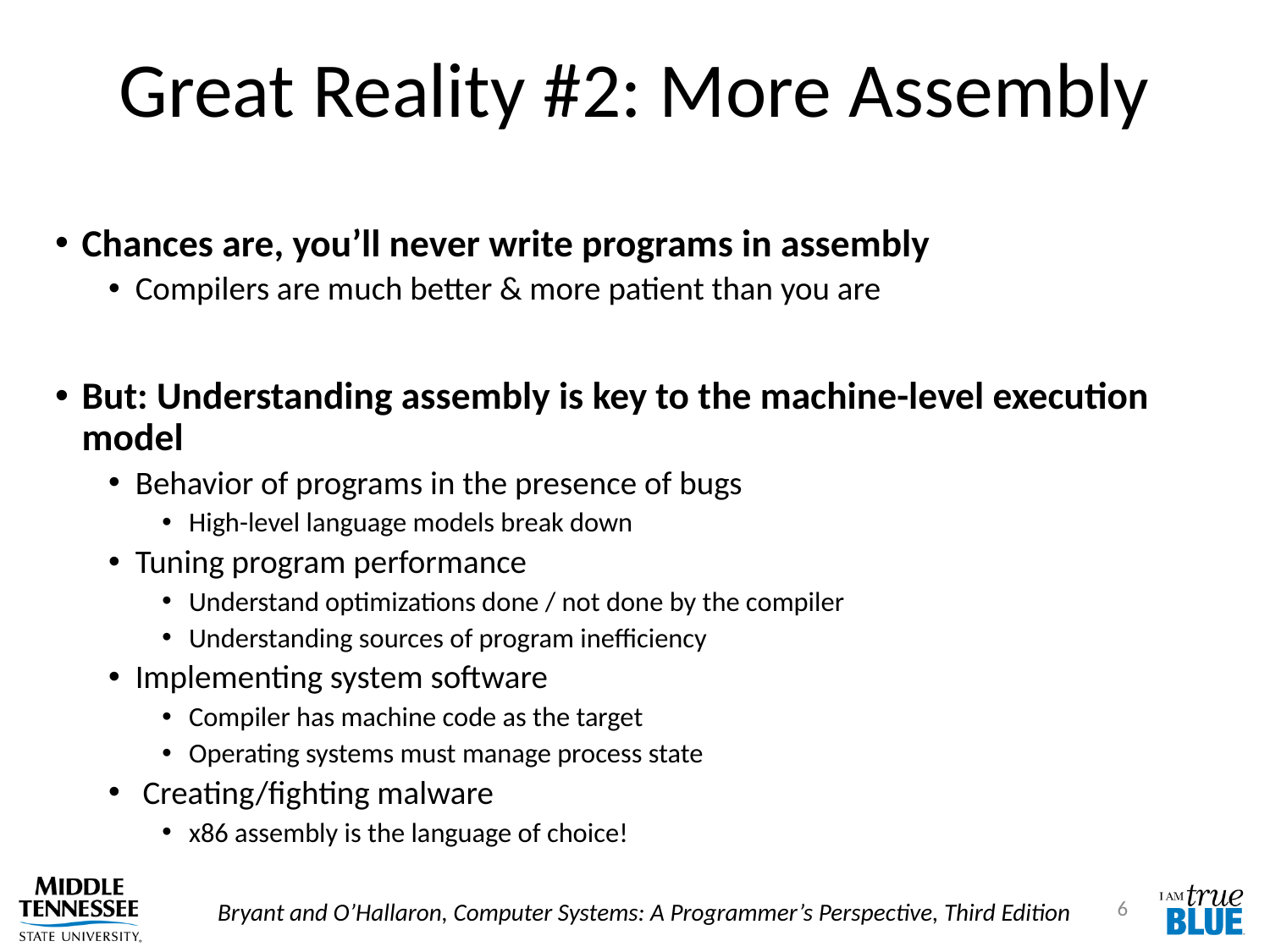

# Great Reality #2: More Assembly
Chances are, you’ll never write programs in assembly
Compilers are much better & more patient than you are

But: Understanding assembly is key to the machine-level execution model
Behavior of programs in the presence of bugs
High-level language models break down
Tuning program performance
Understand optimizations done / not done by the compiler
Understanding sources of program inefficiency
Implementing system software
Compiler has machine code as the target
Operating systems must manage process state
 Creating/fighting malware
x86 assembly is the language of choice!
6